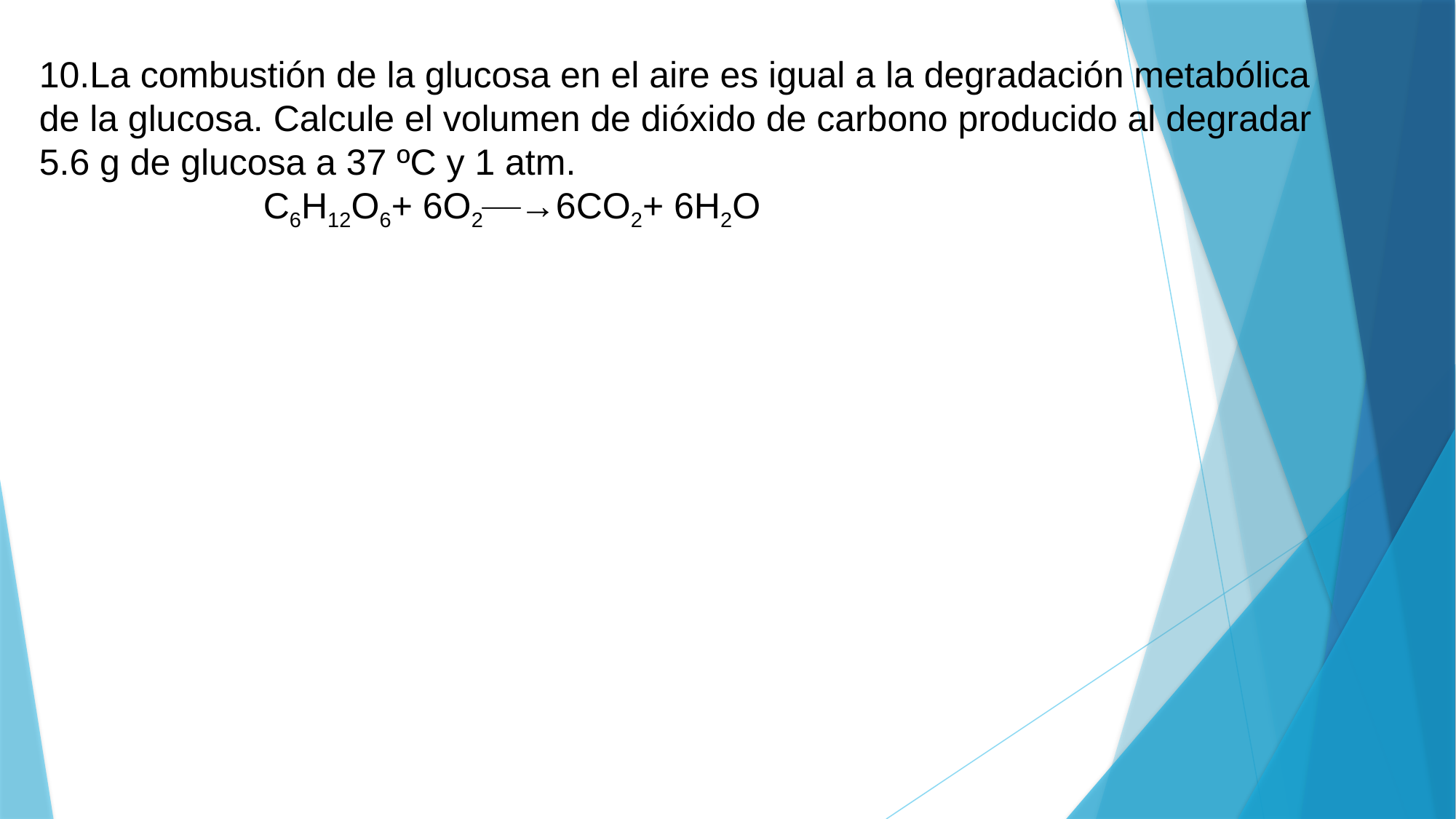

10.La combustión de la glucosa en el aire es igual a la degradación metabólica de la glucosa. Calcule el volumen de dióxido de carbono producido al degradar 5.6 g de glucosa a 37 ºC y 1 atm.
                      C6H12O6+ 6O2⎯→6CO2+ 6H2O